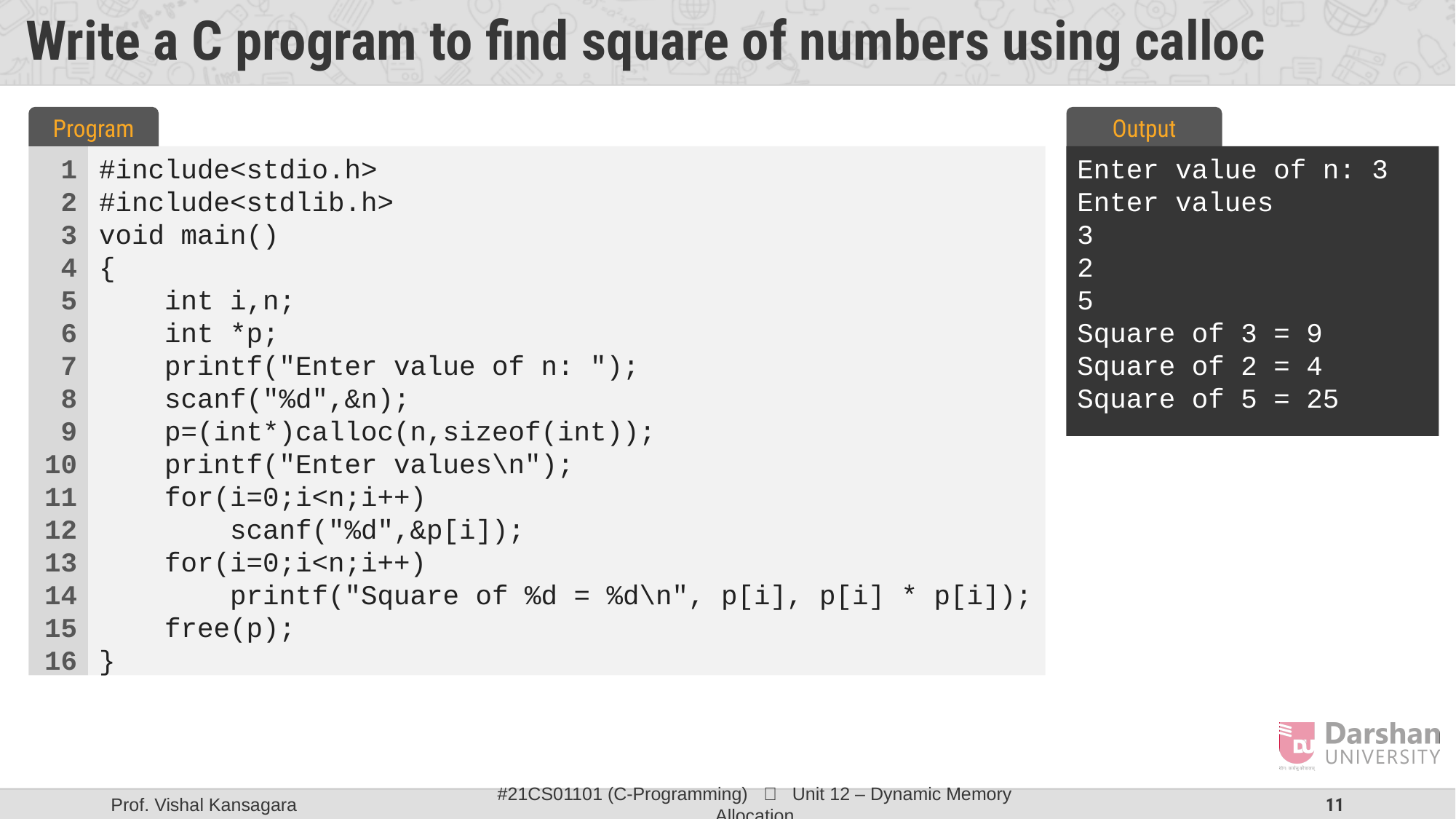

# Write a C program to find square of numbers using calloc
Program
Output
Enter value of n: 3
Enter values
3
2
5
Square of 3 = 9
Square of 2 = 4
Square of 5 = 25
1
2
3
4
5
6
7
8
9
10
11
12
13
14
15
16
#include<stdio.h>
#include<stdlib.h>
void main()
{
    int i,n;
    int *p;
    printf("Enter value of n: ");
    scanf("%d",&n);
    p=(int*)calloc(n,sizeof(int));
    printf("Enter values\n");
    for(i=0;i<n;i++)
        scanf("%d",&p[i]);
    for(i=0;i<n;i++)
        printf("Square of %d = %d\n", p[i], p[i] * p[i]);
    free(p);
}